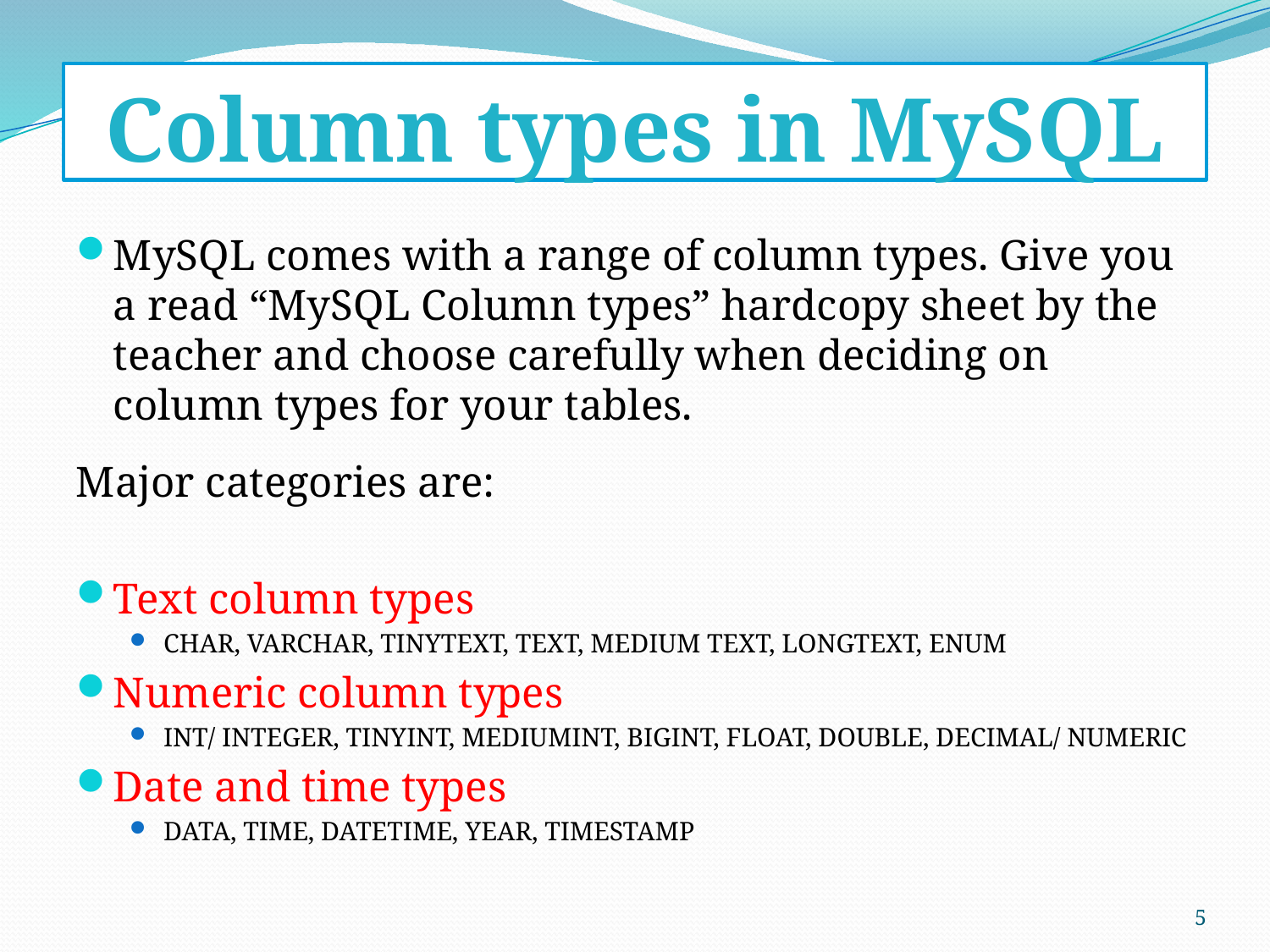

# Column types in MySQL
MySQL comes with a range of column types. Give you a read “MySQL Column types” hardcopy sheet by the teacher and choose carefully when deciding on column types for your tables.

Major categories are:

Text column types
CHAR, VARCHAR, TINYTEXT, TEXT, MEDIUM TEXT, LONGTEXT, ENUM
Numeric column types
INT/ INTEGER, TINYINT, MEDIUMINT, BIGINT, FLOAT, DOUBLE, DECIMAL/ NUMERIC
Date and time types
DATA, TIME, DATETIME, YEAR, TIMESTAMP
5